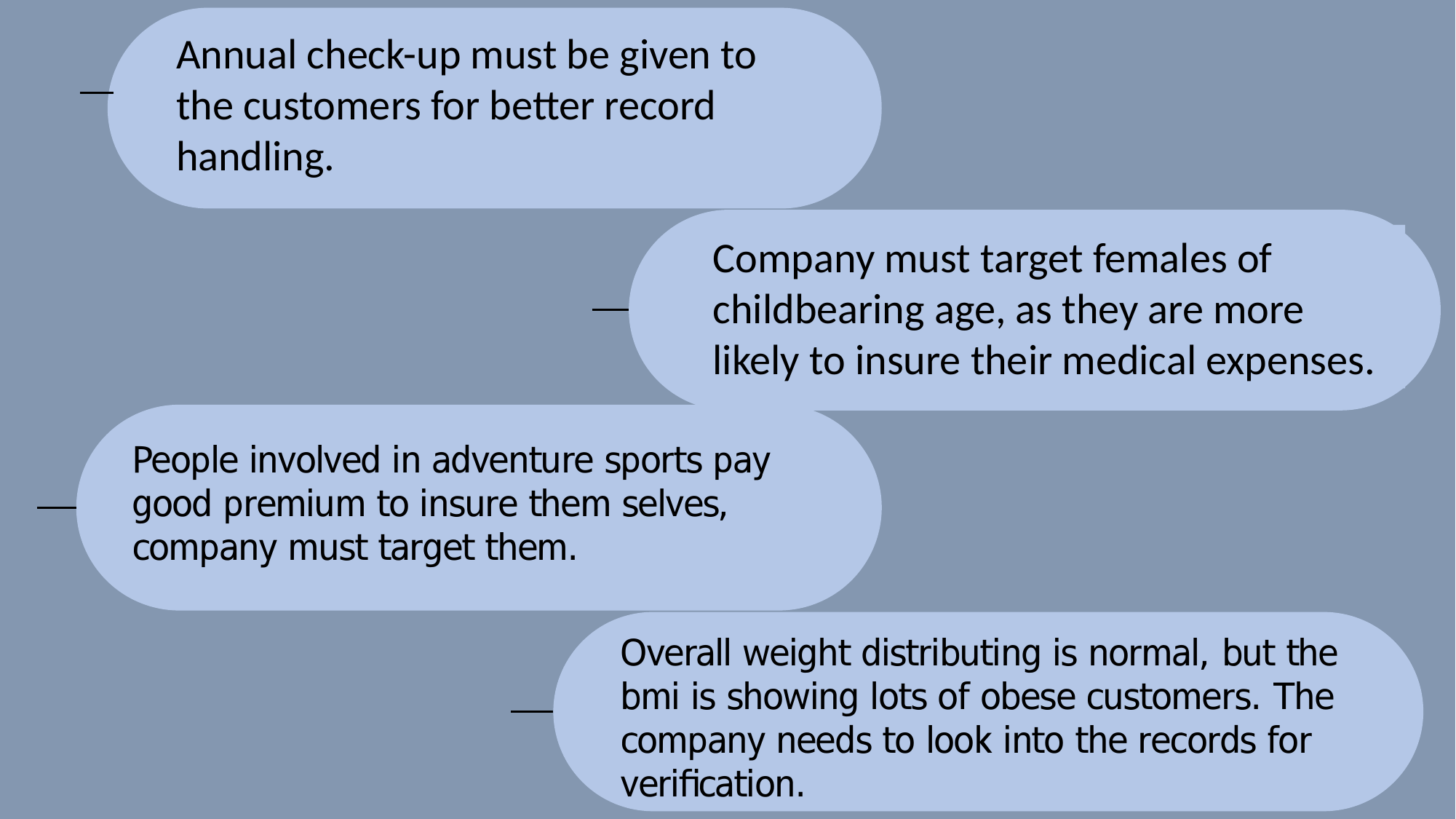

Annual check-up must be given to the customers for better record handling.

Company must target females of childbearing age, as they are more likely to insure their medical expenses.

People involved in adventure sports pay good premium to insure them selves, company must target them.

Overall weight distributing is normal, but the bmi is showing lots of obese customers. The company needs to look into the records for verification.